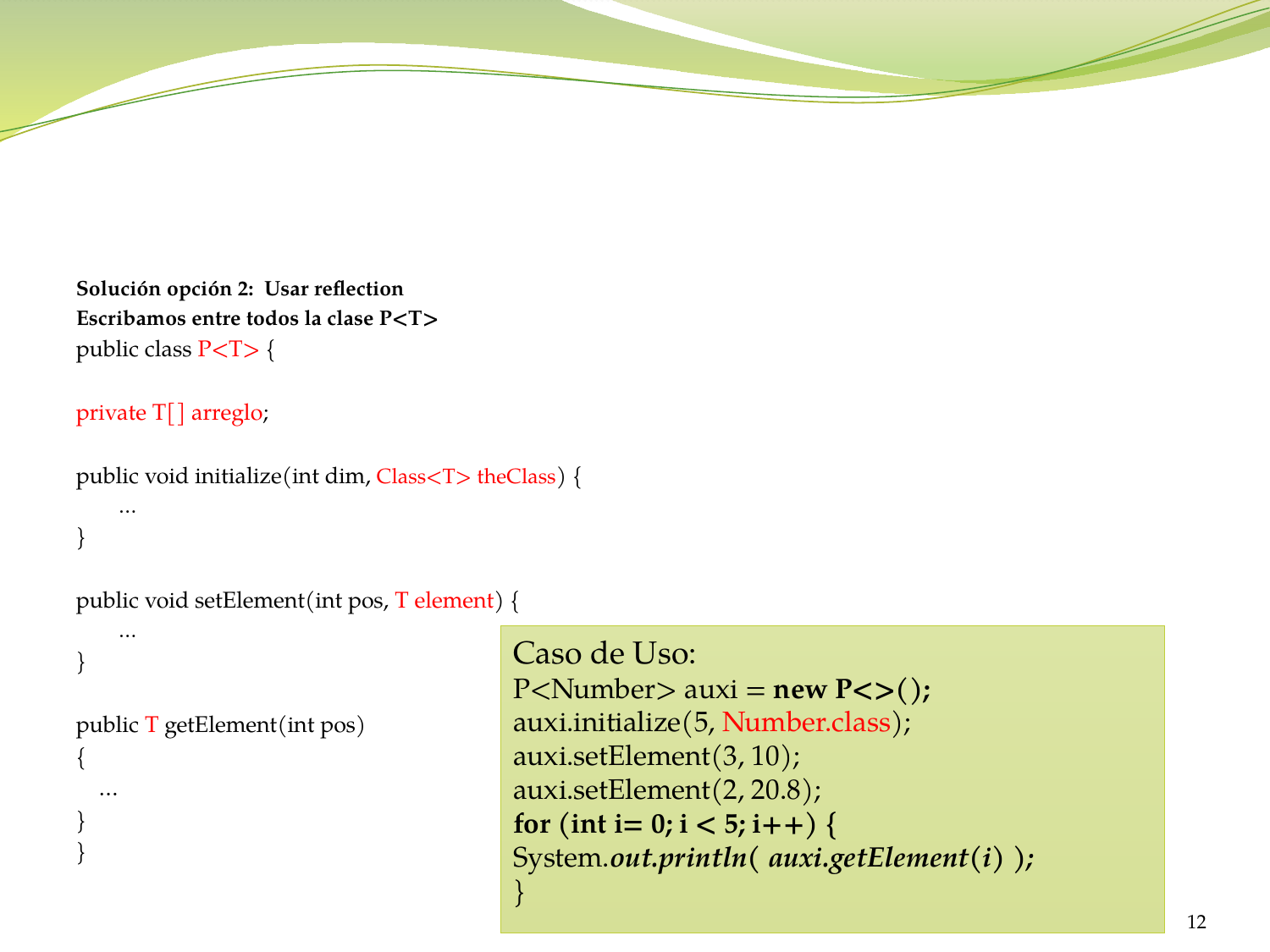

#
Solución opción 2:  Usar reflection
Escribamos entre todos la clase P<T>
public class P<T> {

private T[] arreglo;

public void initialize(int dim, Class<T> theClass) {
…
}

public void setElement(int pos, T element) {
…
}

public T getElement(int pos)
{
    …
}
}
Caso de Uso:
P<Number> auxi = new P<>();
auxi.initialize(5, Number.class);
auxi.setElement(3, 10);
auxi.setElement(2, 20.8);
for (int i= 0; i < 5; i++) {
System.out.println( auxi.getElement(i) );
}
12